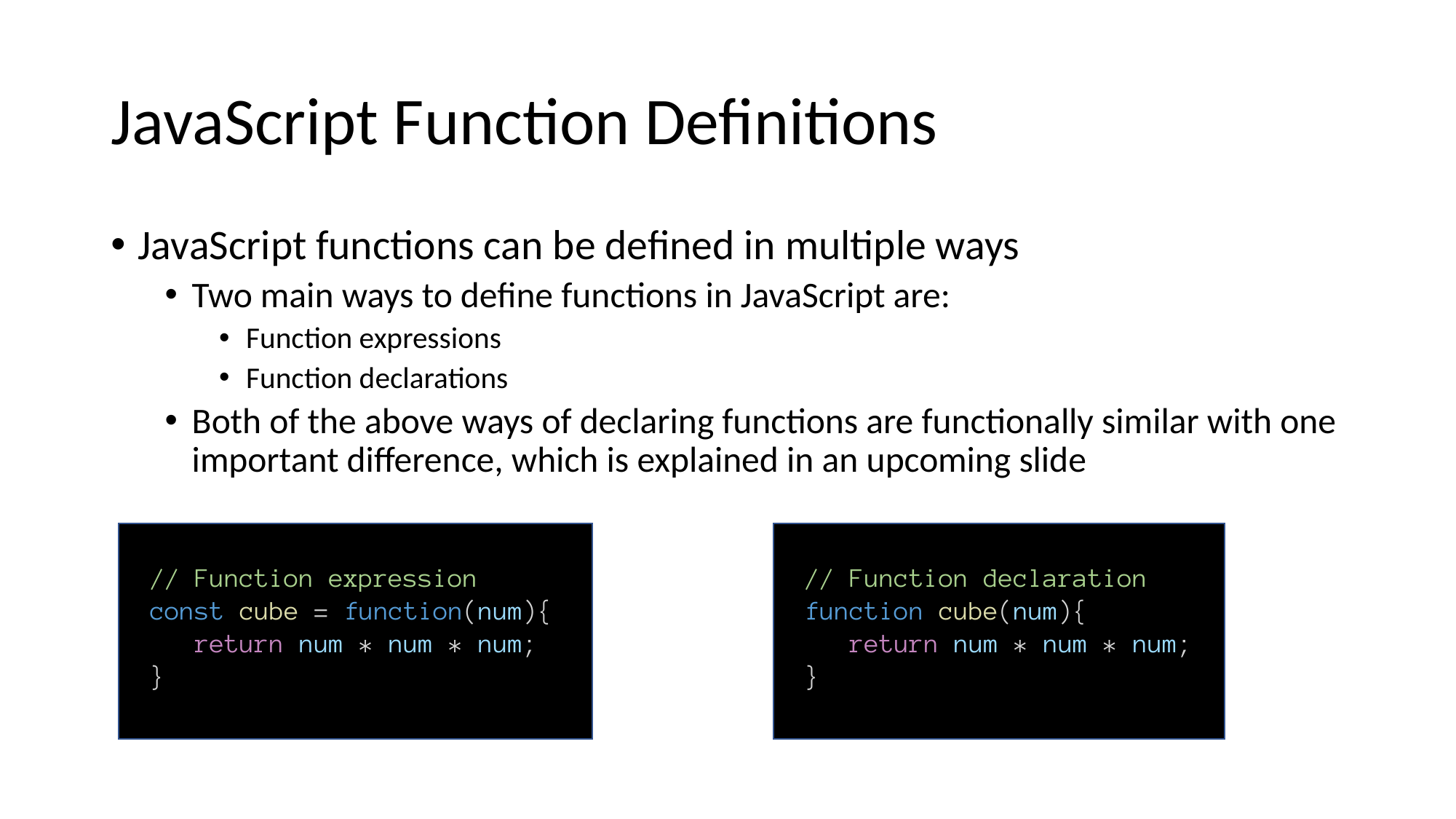

# JavaScript Function Definitions
JavaScript functions can be defined in multiple ways
Two main ways to define functions in JavaScript are:
Function expressions
Function declarations
Both of the above ways of declaring functions are functionally similar with one important difference, which is explained in an upcoming slide

// Function expression
const cube = function(num){
   return num * num * num;
}
// Function declaration
function cube(num){
   return num * num * num;
}